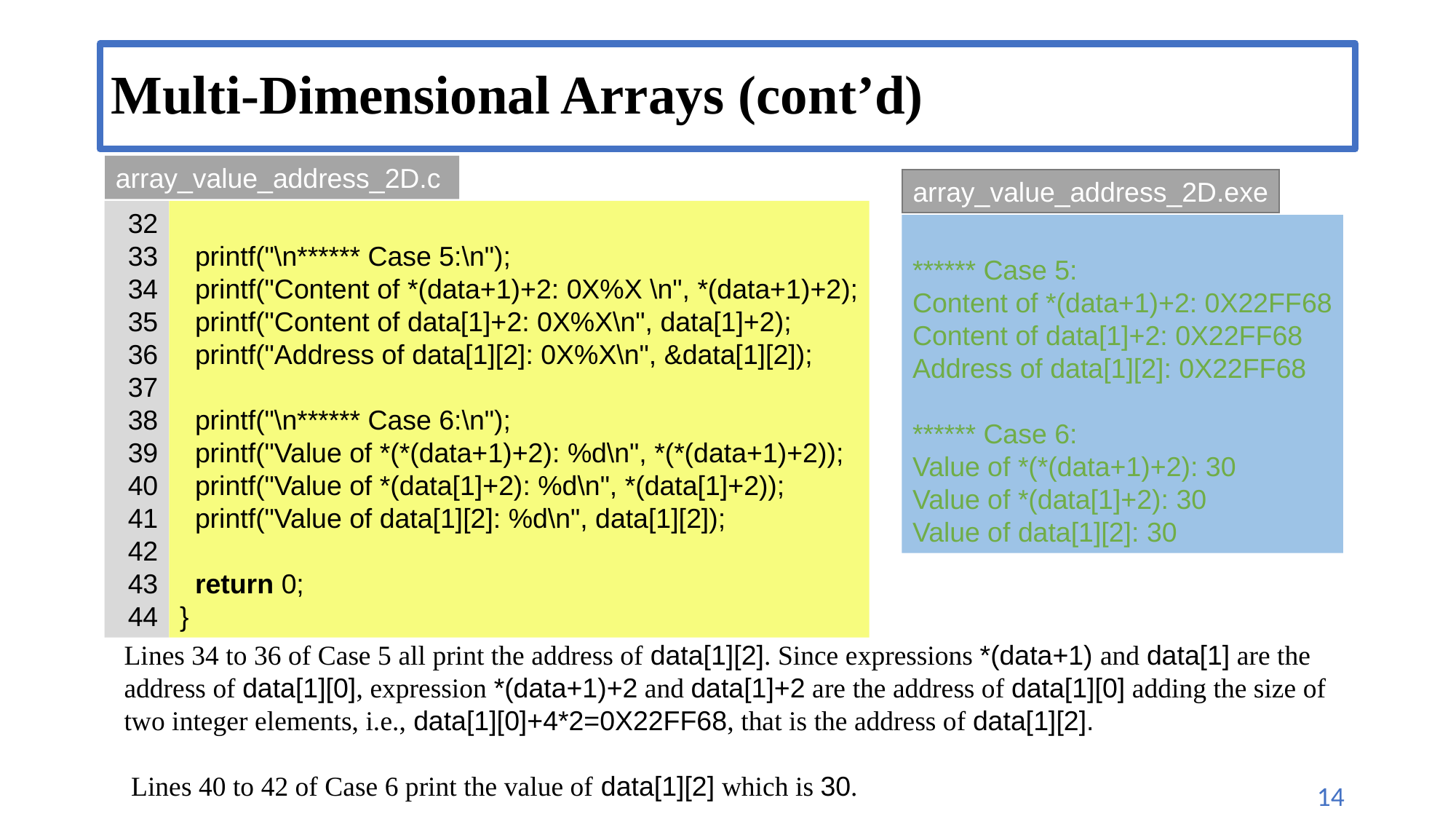

# Multi-Dimensional Arrays (cont’d)
array_value_address_2D.c
32
33
34
35
36
37
38
39
40
41
42
43
44

  printf("\n****** Case 5:\n");
  printf("Content of *(data+1)+2: 0X%X \n", *(data+1)+2);
  printf("Content of data[1]+2: 0X%X\n", data[1]+2);
  printf("Address of data[1][2]: 0X%X\n", &data[1][2]);

  printf("\n****** Case 6:\n");
  printf("Value of *(*(data+1)+2): %d\n", *(*(data+1)+2));
  printf("Value of *(data[1]+2): %d\n", *(data[1]+2));
  printf("Value of data[1][2]: %d\n", data[1][2]);

  return 0;
}
array_value_address_2D.exe

****** Case 5:
Content of *(data+1)+2: 0X22FF68
Content of data[1]+2: 0X22FF68
Address of data[1][2]: 0X22FF68

****** Case 6:
Value of *(*(data+1)+2): 30
Value of *(data[1]+2): 30
Value of data[1][2]: 30
Lines 34 to 36 of Case 5 all print the address of data[1][2]. Since expressions *(data+1) and data[1] are the address of data[1][0], expression *(data+1)+2 and data[1]+2 are the address of data[1][0] adding the size of two integer elements, i.e., data[1][0]+4*2=0X22FF68, that is the address of data[1][2].

 Lines 40 to 42 of Case 6 print the value of data[1][2] which is 30.